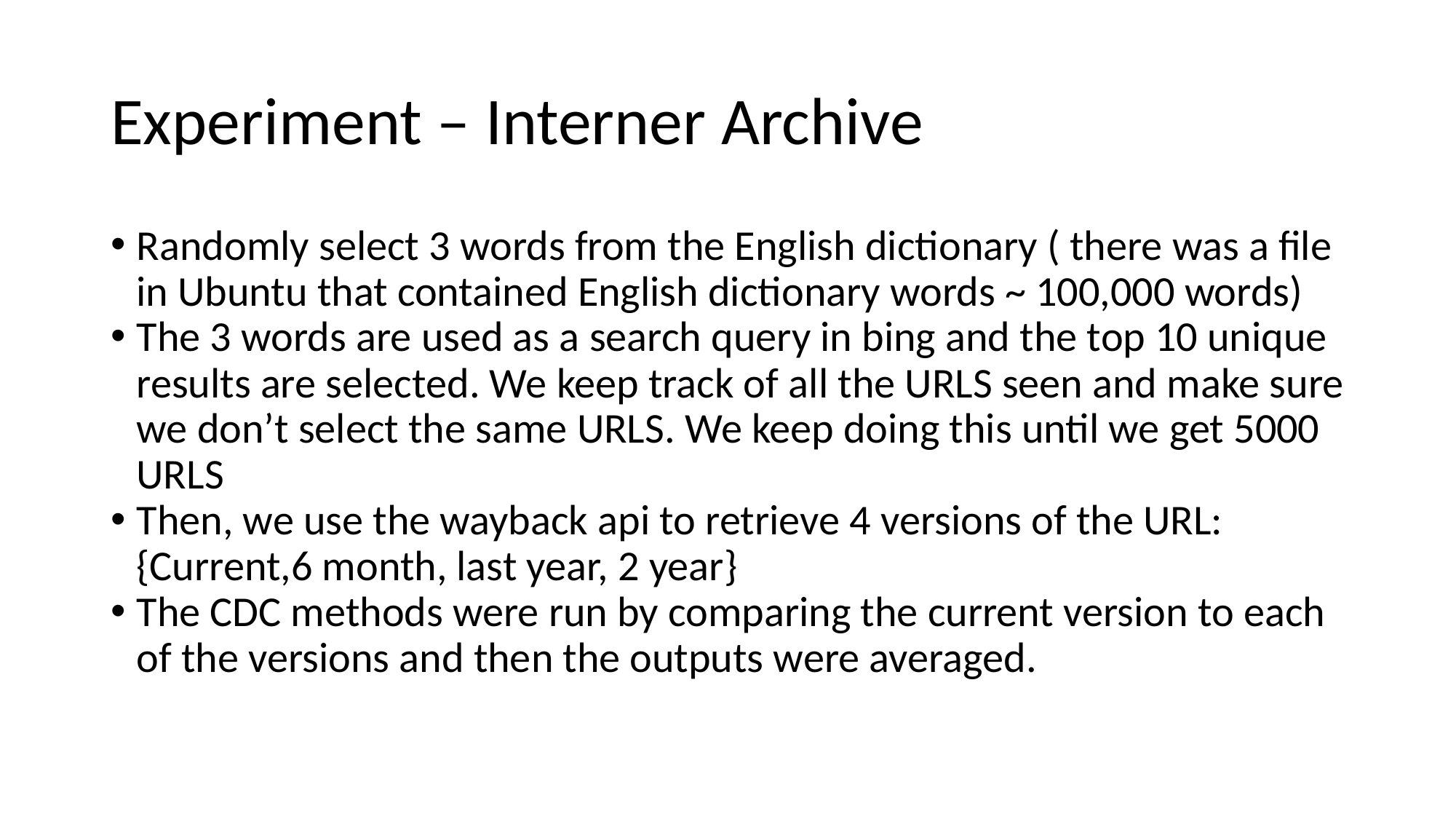

Experiment – Interner Archive
Randomly select 3 words from the English dictionary ( there was a file in Ubuntu that contained English dictionary words ~ 100,000 words)
The 3 words are used as a search query in bing and the top 10 unique results are selected. We keep track of all the URLS seen and make sure we don’t select the same URLS. We keep doing this until we get 5000 URLS
Then, we use the wayback api to retrieve 4 versions of the URL: {Current,6 month, last year, 2 year}
The CDC methods were run by comparing the current version to each of the versions and then the outputs were averaged.